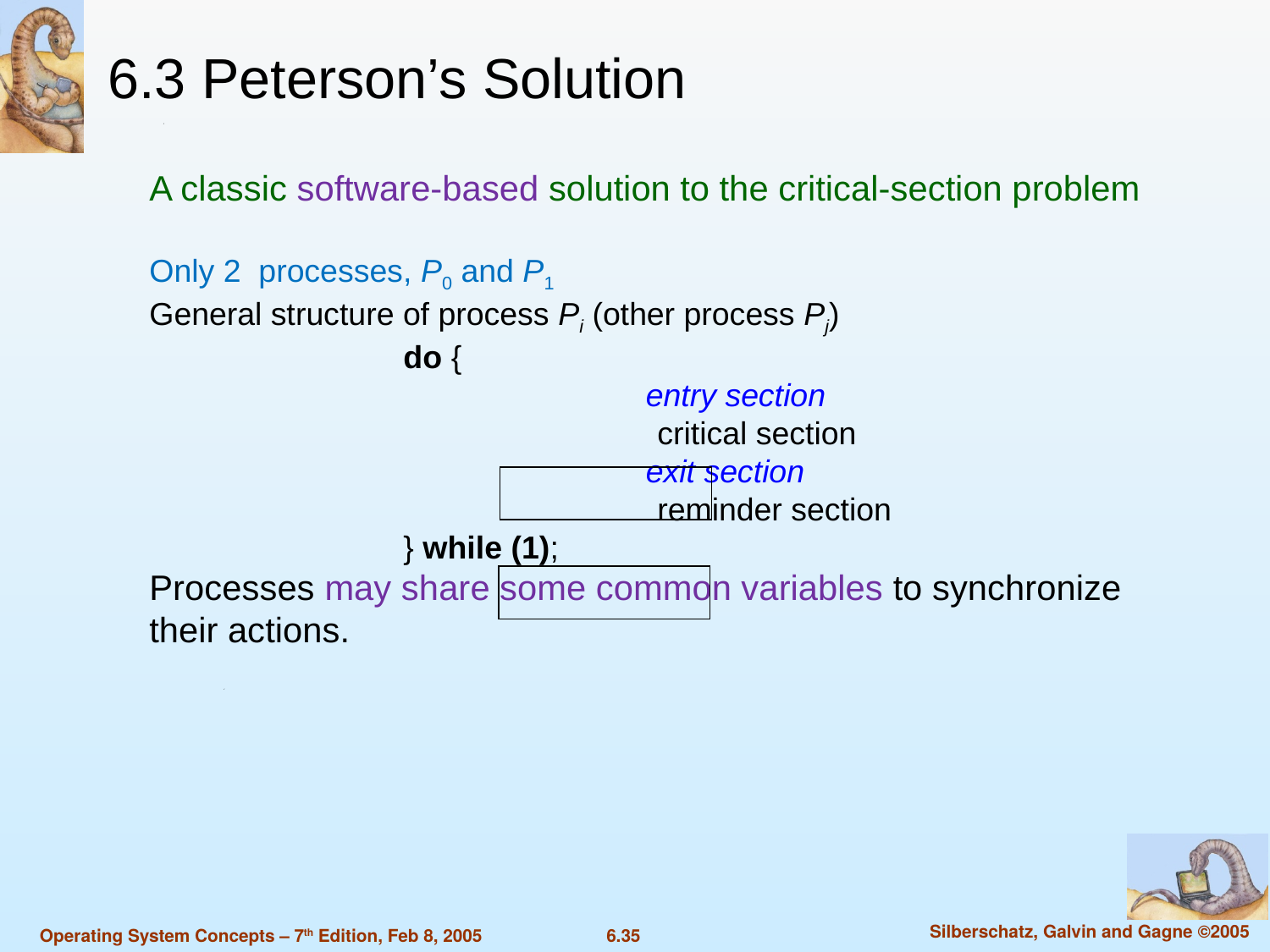

6.3 Peterson’s Solution
A classic software-based solution to the critical-section problem

Only 2  processes, P0 and P1
General structure of process Pi (other process Pj)
		do {
			             entry section
				critical section
			             exit section
				reminder section
		} while (1);
Processes may share some common variables to synchronize their actions.